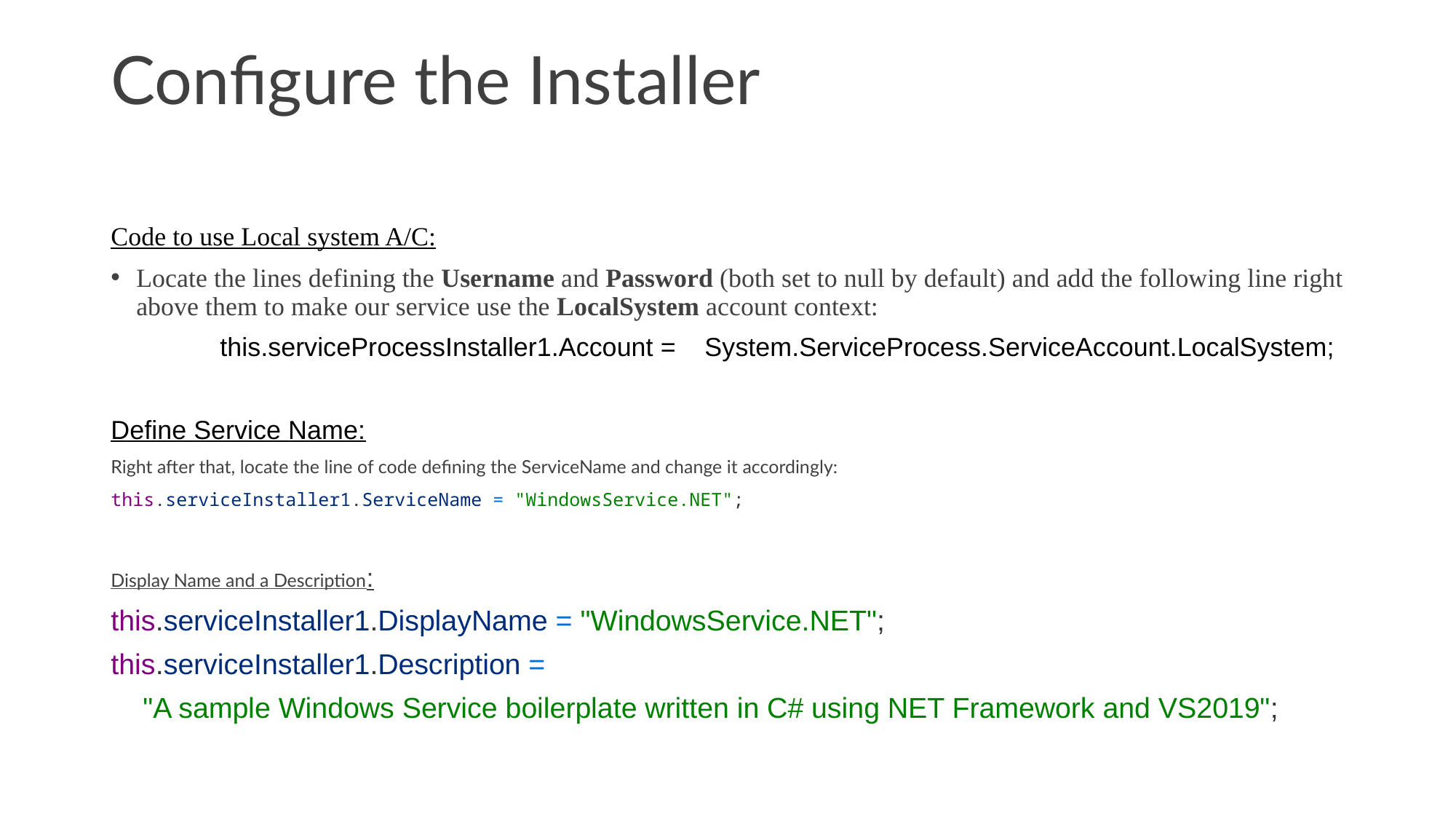

# Configure the Installer
Code to use Local system A/C:
Locate the lines defining the Username and Password (both set to null by default) and add the following line right above them to make our service use the LocalSystem account context:
               this.serviceProcessInstaller1.Account =    System.ServiceProcess.ServiceAccount.LocalSystem;

Define Service Name:
Right after that, locate the line of code defining the ServiceName and change it accordingly:
this.serviceInstaller1.ServiceName = "WindowsService.NET";

Display Name and a Description:
this.serviceInstaller1.DisplayName = "WindowsService.NET";
this.serviceInstaller1.Description =
    "A sample Windows Service boilerplate written in C# using NET Framework and VS2019";